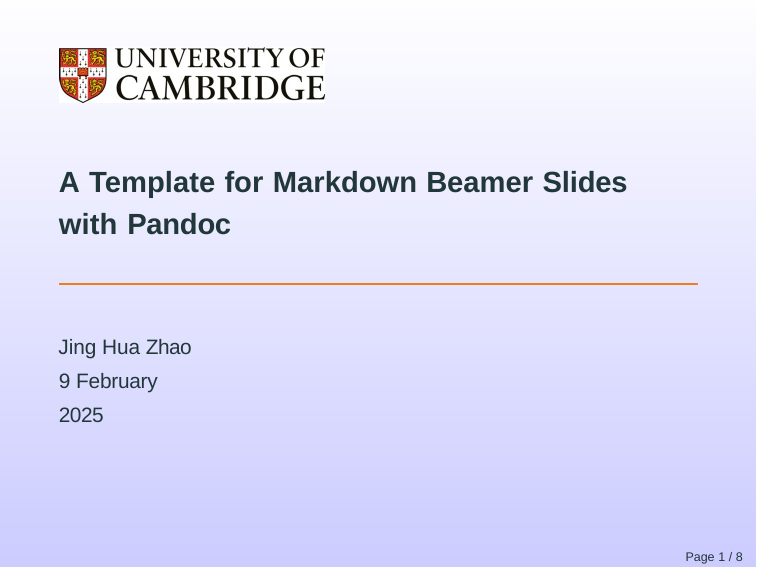

# A Template for Markdown Beamer Slides with Pandoc

Jing Hua Zhao 9 February 2025
Page 1 / 8